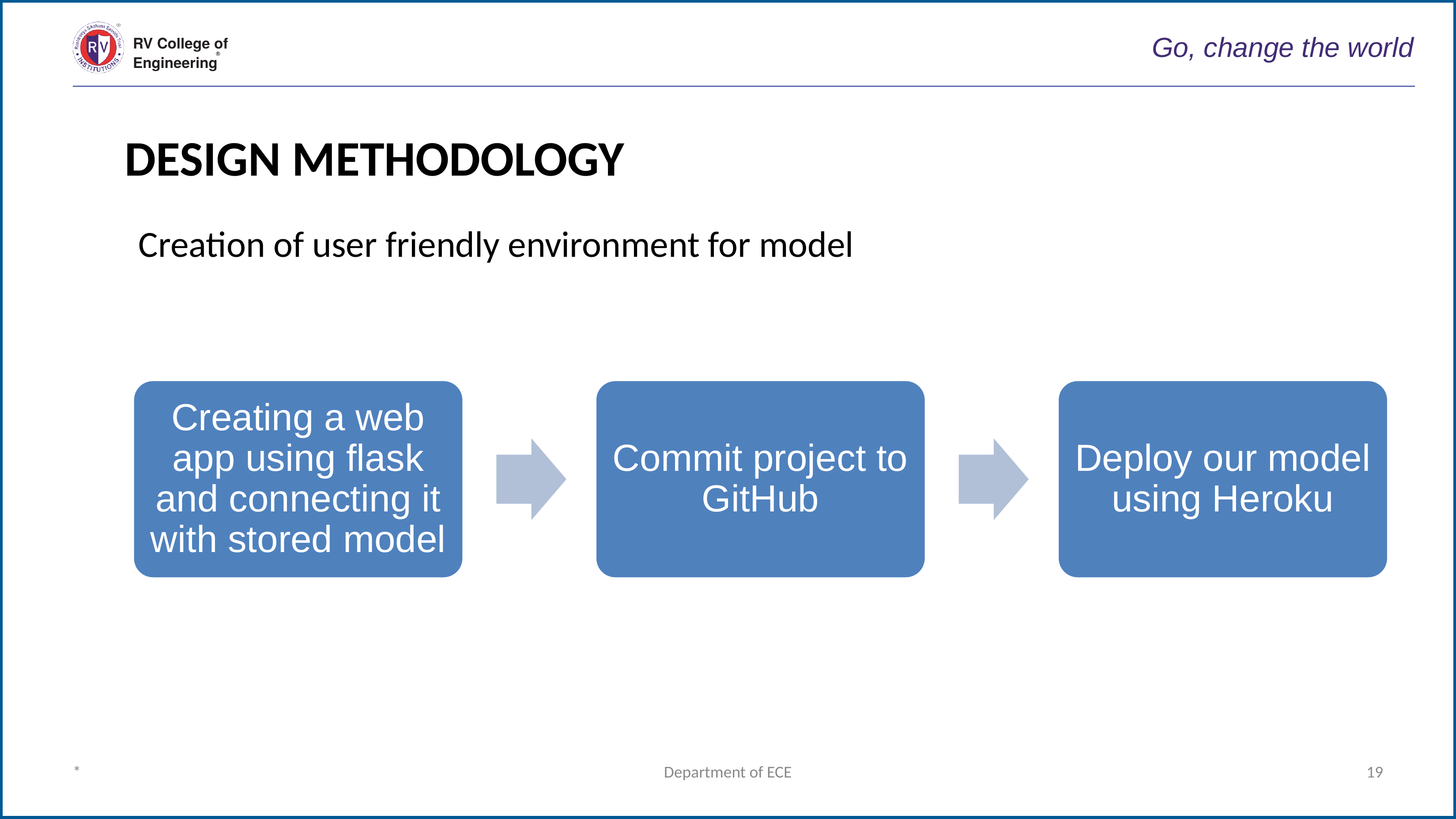

# Go, change the world
RV College of
Engineering

DESIGN METHODOLOGY
Creation of user friendly environment for model

Creating a web app using flask and connecting it with stored model
Commit project to GitHub
Deploy our model using Heroku

*
Department of ECE
19